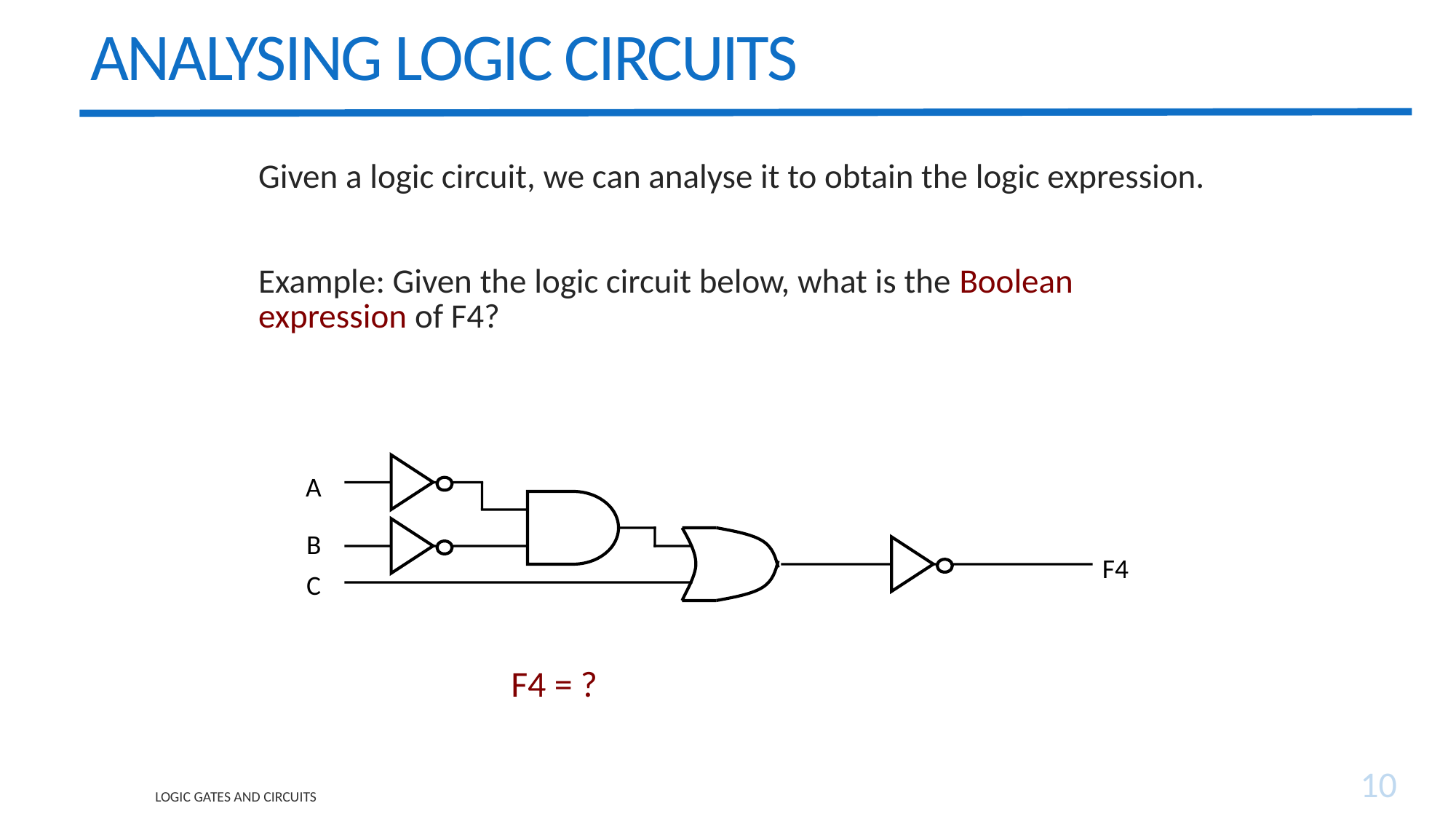

# ANALYSING LOGIC CIRCUITS
Given a logic circuit, we can analyse it to obtain the logic expression.

Example: Given the logic circuit below, what is the Boolean expression of F4?

A
B
C

F4

F4 = ?
10
Logic Gates and Circuits